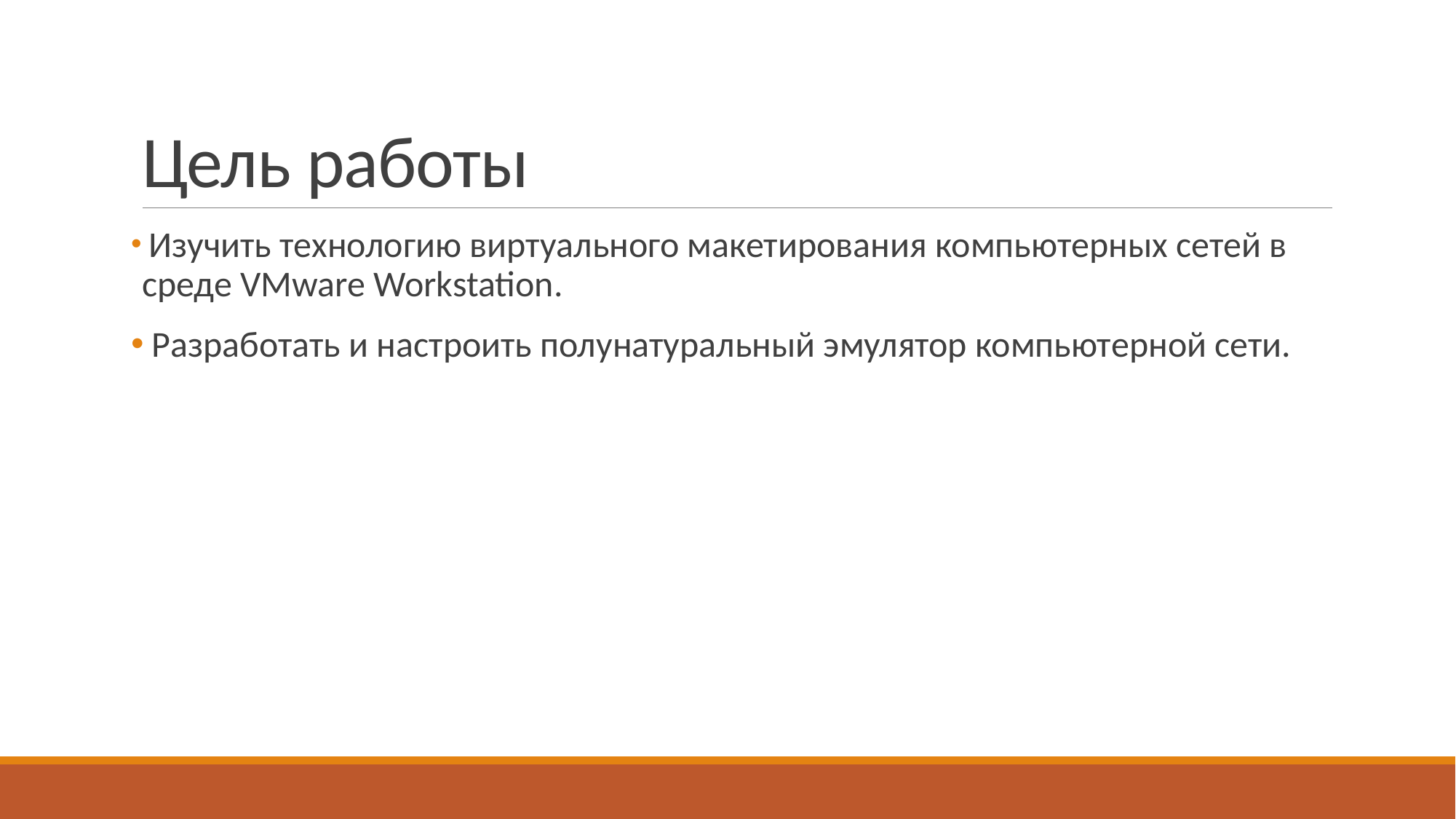

# Цель работы
 Изучить технологию виртуального макетирования компьютерных сетей в среде VMware Workstation.
 Разработать и настроить полунатуральный эмулятор компьютерной сети.